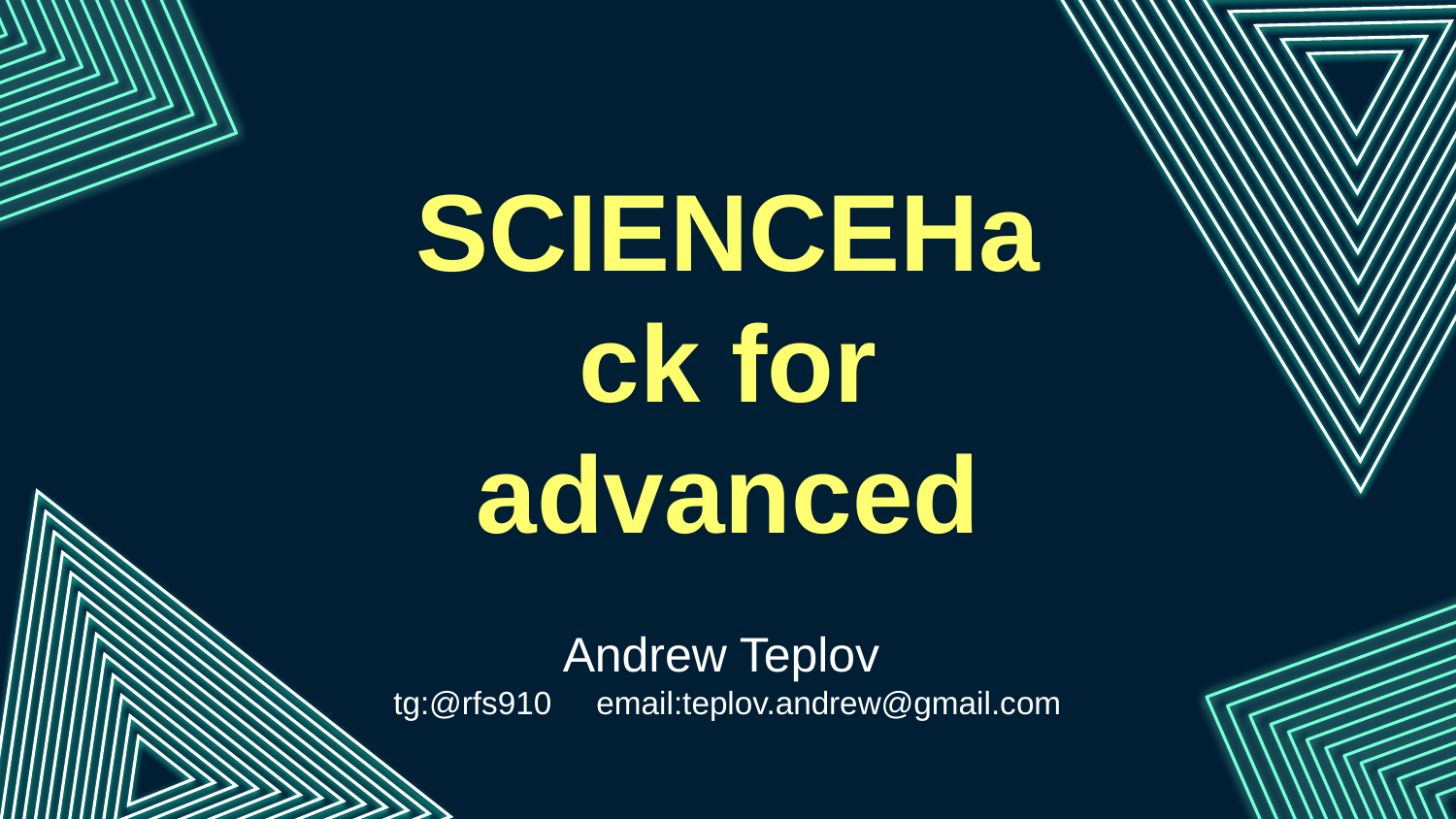

# SCIENCEHack for advanced

Andrew Teplov
tg:@rfs910     email:teplov.andrew@gmail.com